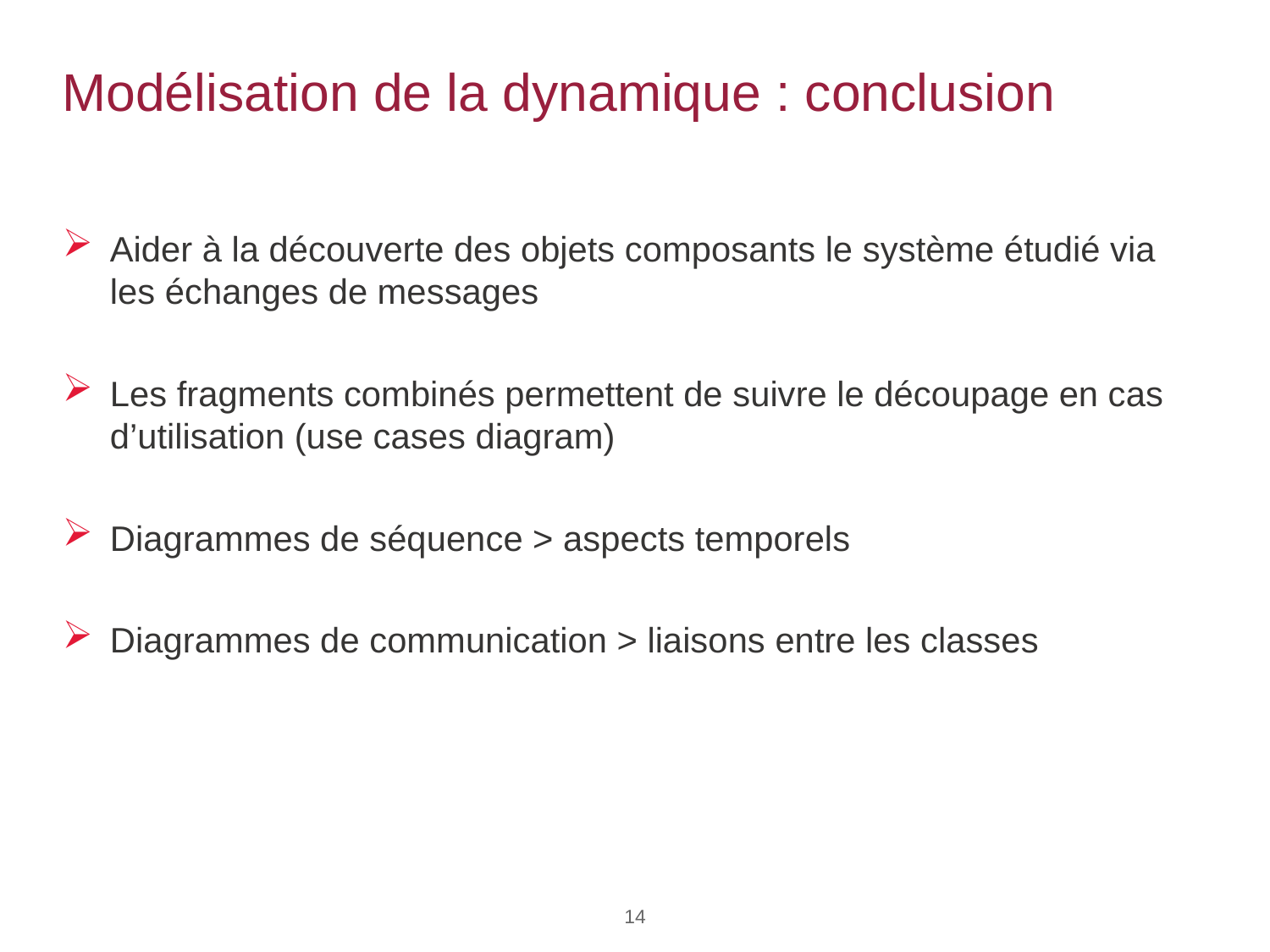

# Modélisation de la dynamique : conclusion

Aider à la découverte des objets composants le système étudié via les échanges de messages

Les fragments combinés permettent de suivre le découpage en cas d’utilisation (use cases diagram)

Diagrammes de séquence > aspects temporels

Diagrammes de communication > liaisons entre les classes

14